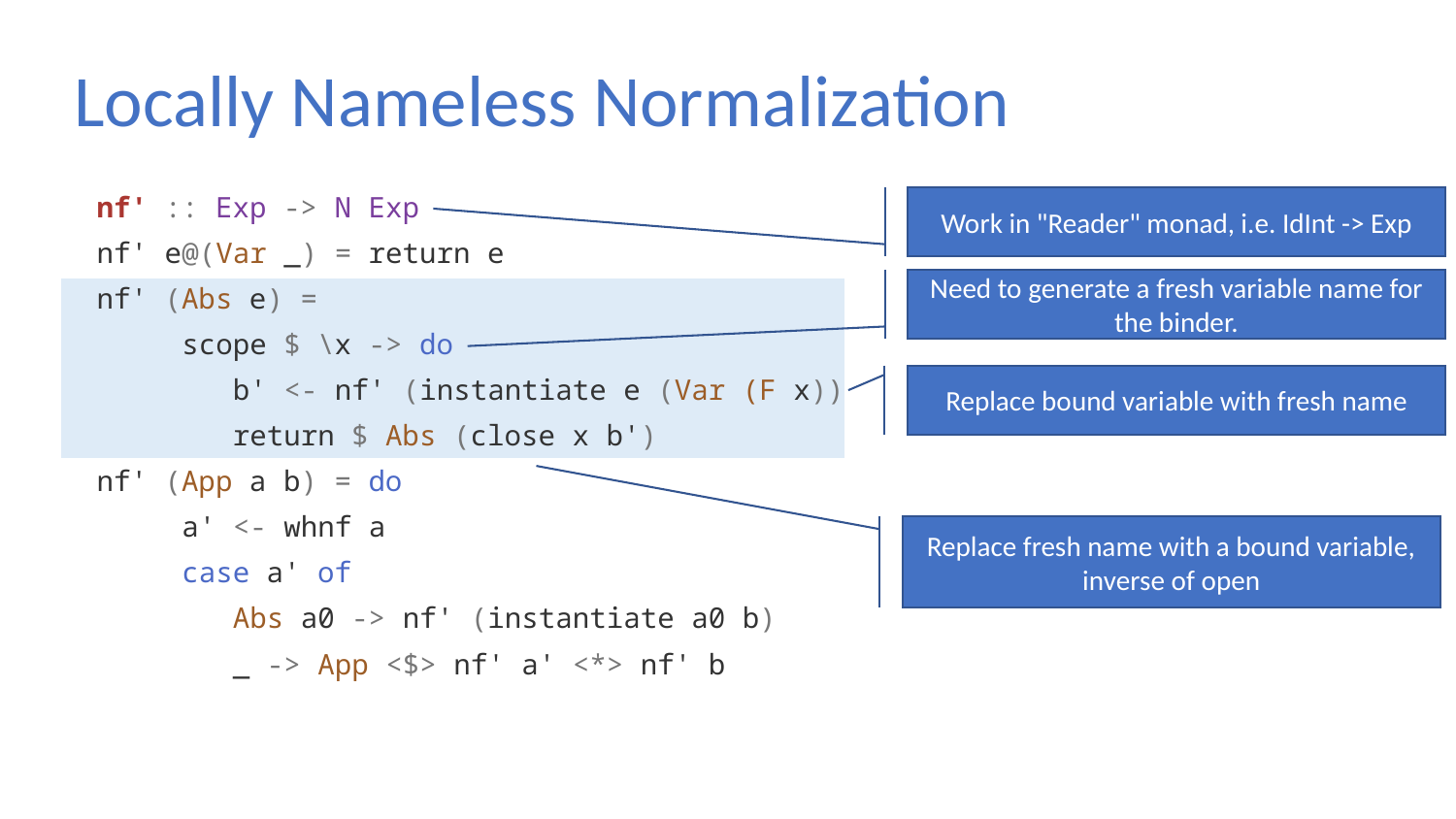

# Locally Nameless Normalization
nf' :: Exp -> N Exp
nf' e@(Var _) = return e
nf' (Abs e) =
     scope $ \x -> do
        b' <- nf' (instantiate e (Var (F x))
        return $ Abs (close x b')
nf' (App a b) = do
     a' <- whnf a
     case a' of
        Abs a0 -> nf' (instantiate a0 b)
        _ -> App <$> nf' a' <*> nf' b

Work in "Reader" monad, i.e. IdInt -> Exp
Need to generate a fresh variable name for the binder.

Replace bound variable with fresh name
Replace fresh name with a bound variable,
inverse of open